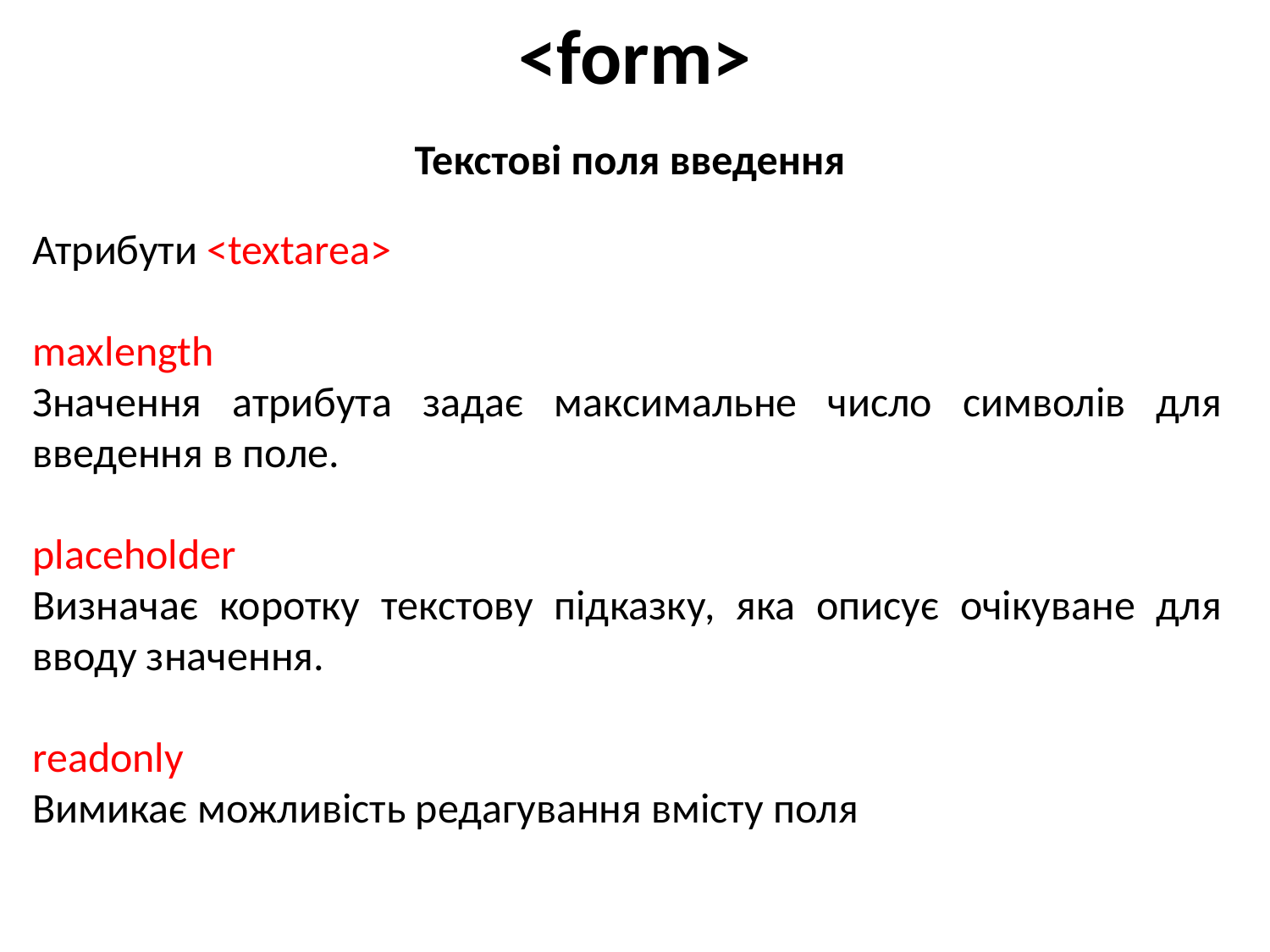

# <form>
Текстові поля введення
Атрибути <textarea>

maxlength
Значення атрибута задає максимальне число символів для введення в поле.

placeholder
Визначає коротку текстову підказку, яка описує очікуване для вводу значення.

readonly
Вимикає можливість редагування вмісту поля